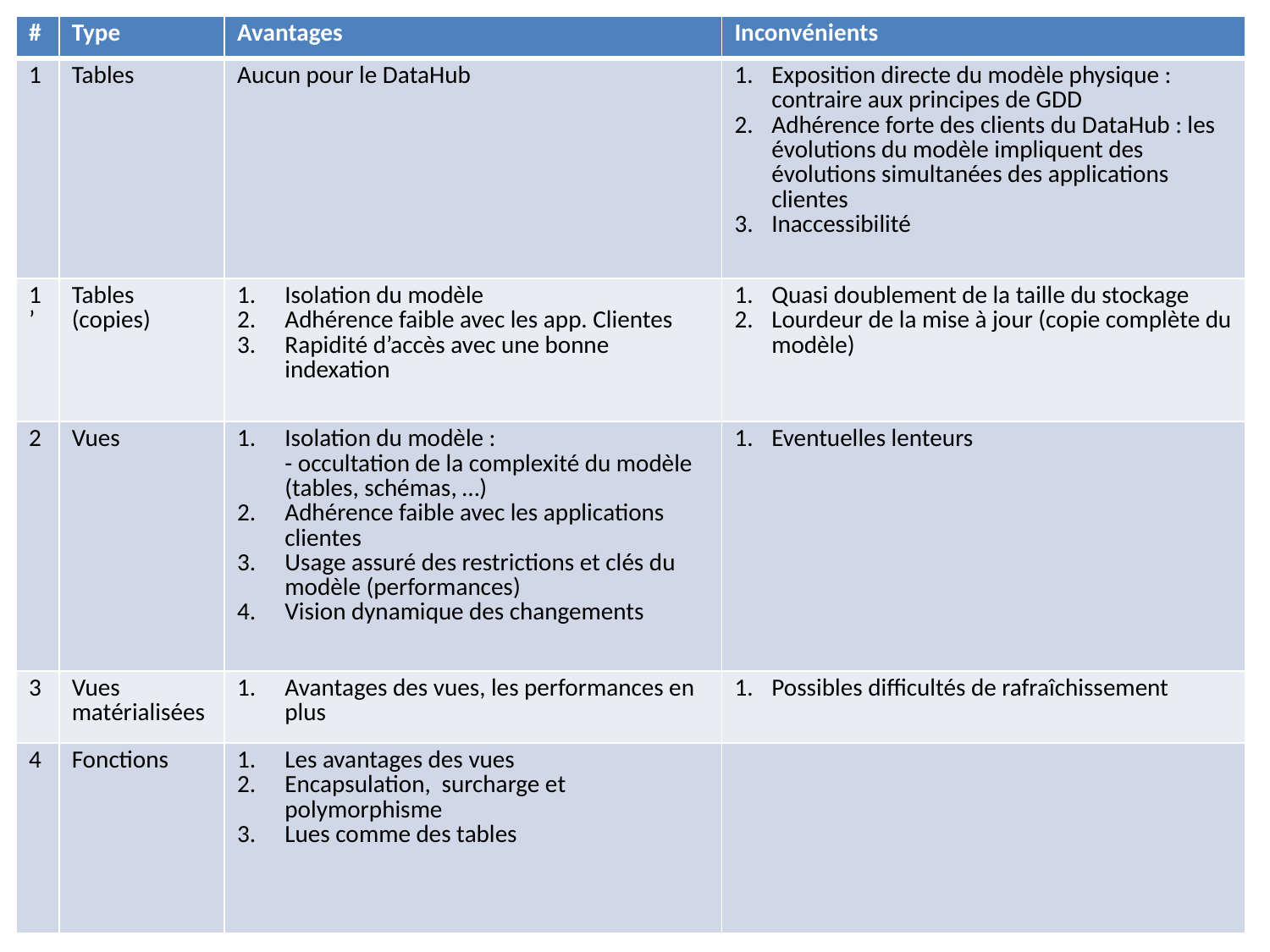

| # | Type | Avantages | Inconvénients |
| --- | --- | --- | --- |
| 1 | Tables | Aucun pour le DataHub | Exposition directe du modèle physique : contraire aux principes de GDD Adhérence forte des clients du DataHub : les évolutions du modèle impliquent des évolutions simultanées des applications clientes Inaccessibilité |
| 1’ | Tables (copies) | Isolation du modèle Adhérence faible avec les app. Clientes Rapidité d’accès avec une bonne indexation | Quasi doublement de la taille du stockage Lourdeur de la mise à jour (copie complète du modèle) |
| 2 | Vues | Isolation du modèle : - occultation de la complexité du modèle (tables, schémas, …) Adhérence faible avec les applications clientes Usage assuré des restrictions et clés du modèle (performances) Vision dynamique des changements | Eventuelles lenteurs |
| 3 | Vues matérialisées | Avantages des vues, les performances en plus | Possibles difficultés de rafraîchissement |
| 4 | Fonctions | Les avantages des vues Encapsulation, surcharge et polymorphisme Lues comme des tables |  |
Composants de présentation
Mise à disposition (MAD)
2